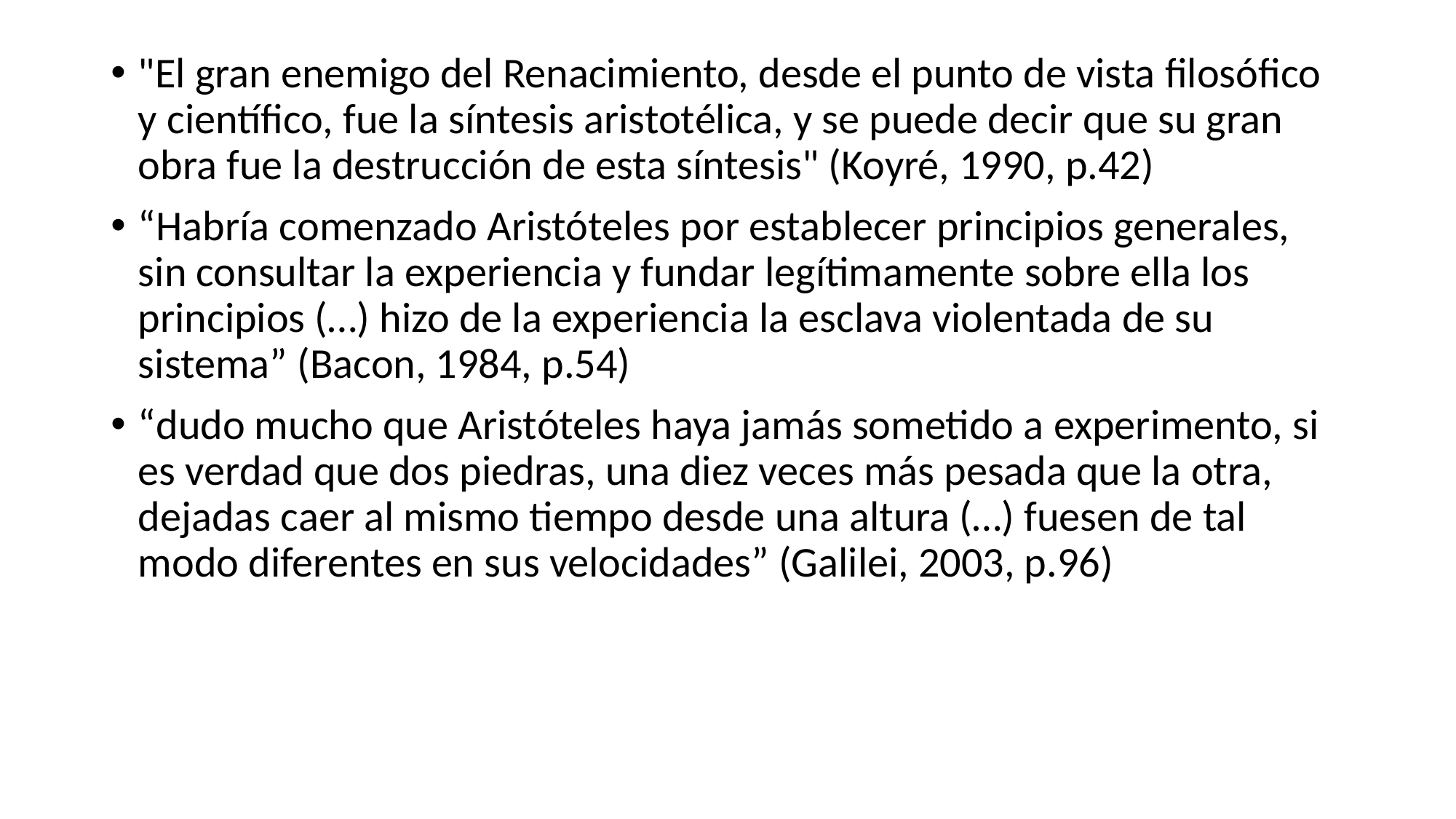

"El gran enemigo del Renacimiento, desde el punto de vista filosófico y científico, fue la síntesis aristotélica, y se puede decir que su gran obra fue la destrucción de esta síntesis" (Koyré, 1990, p.42)
“Habría comenzado Aristóteles por establecer principios generales, sin consultar la experiencia y fundar legítimamente sobre ella los principios (…) hizo de la experiencia la esclava violentada de su sistema” (Bacon, 1984, p.54)
“dudo mucho que Aristóteles haya jamás sometido a experimento, si es verdad que dos piedras, una diez veces más pesada que la otra, dejadas caer al mismo tiempo desde una altura (…) fuesen de tal modo diferentes en sus velocidades” (Galilei, 2003, p.96)